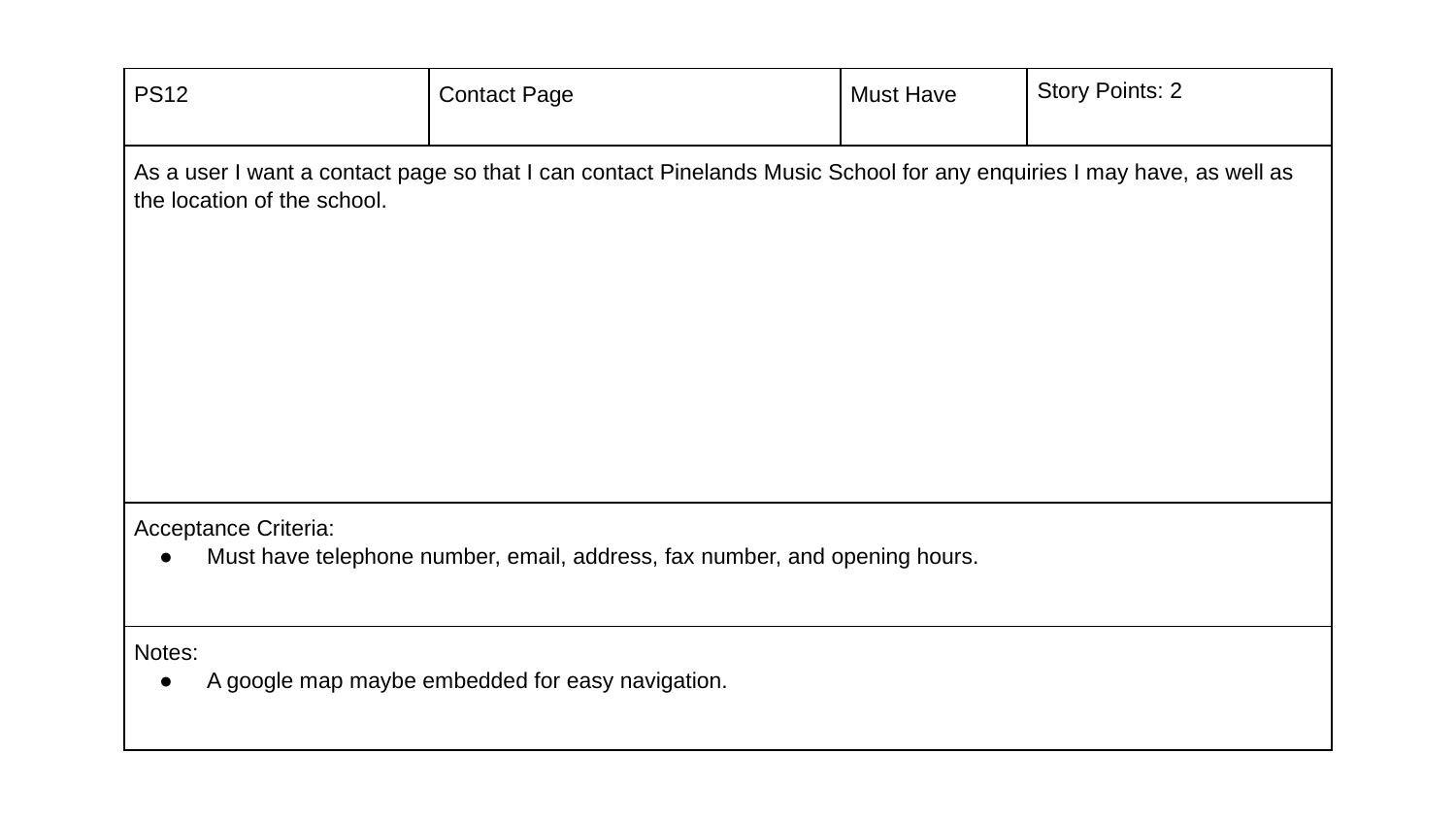

| PS12 | Contact Page | Must Have | Story Points: 2 |
| --- | --- | --- | --- |
| As a user I want a contact page so that I can contact Pinelands Music School for any enquiries I may have, as well as the location of the school. |  |  |  |
| Acceptance Criteria: Must have telephone number, email, address, fax number, and opening hours. |  |  |  |
| Notes: A google map maybe embedded for easy navigation. |  |  |  |